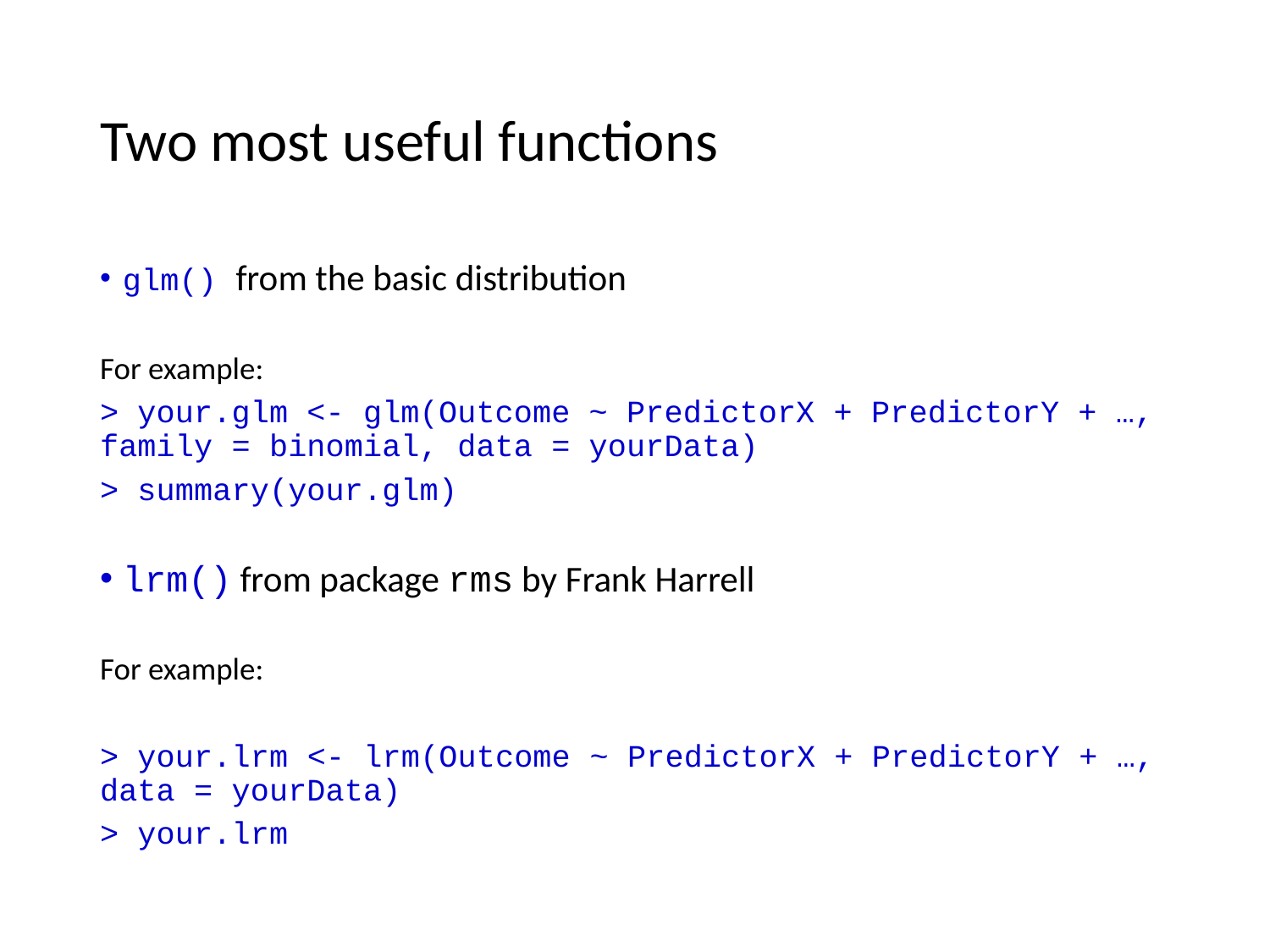

# Two most useful functions
glm() from the basic distribution

For example:
> your.glm <- glm(Outcome ~ PredictorX + PredictorY + …, family = binomial, data = yourData)
> summary(your.glm)

lrm() from package rms by Frank Harrell

For example:

> your.lrm <- lrm(Outcome ~ PredictorX + PredictorY + …, data = yourData)
> your.lrm